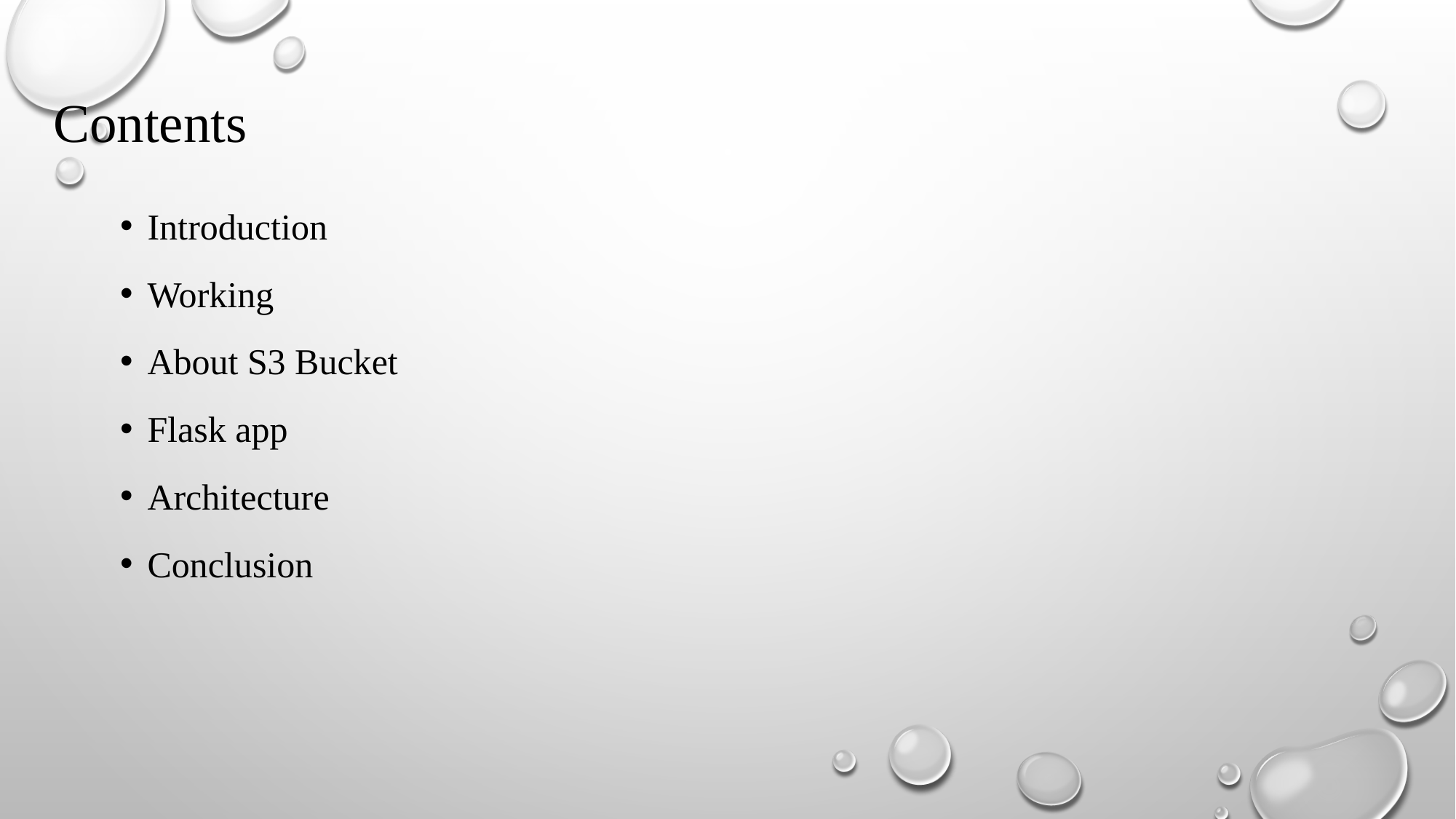

# Contents
Introduction
Working
About S3 Bucket
Flask app
Architecture
Conclusion